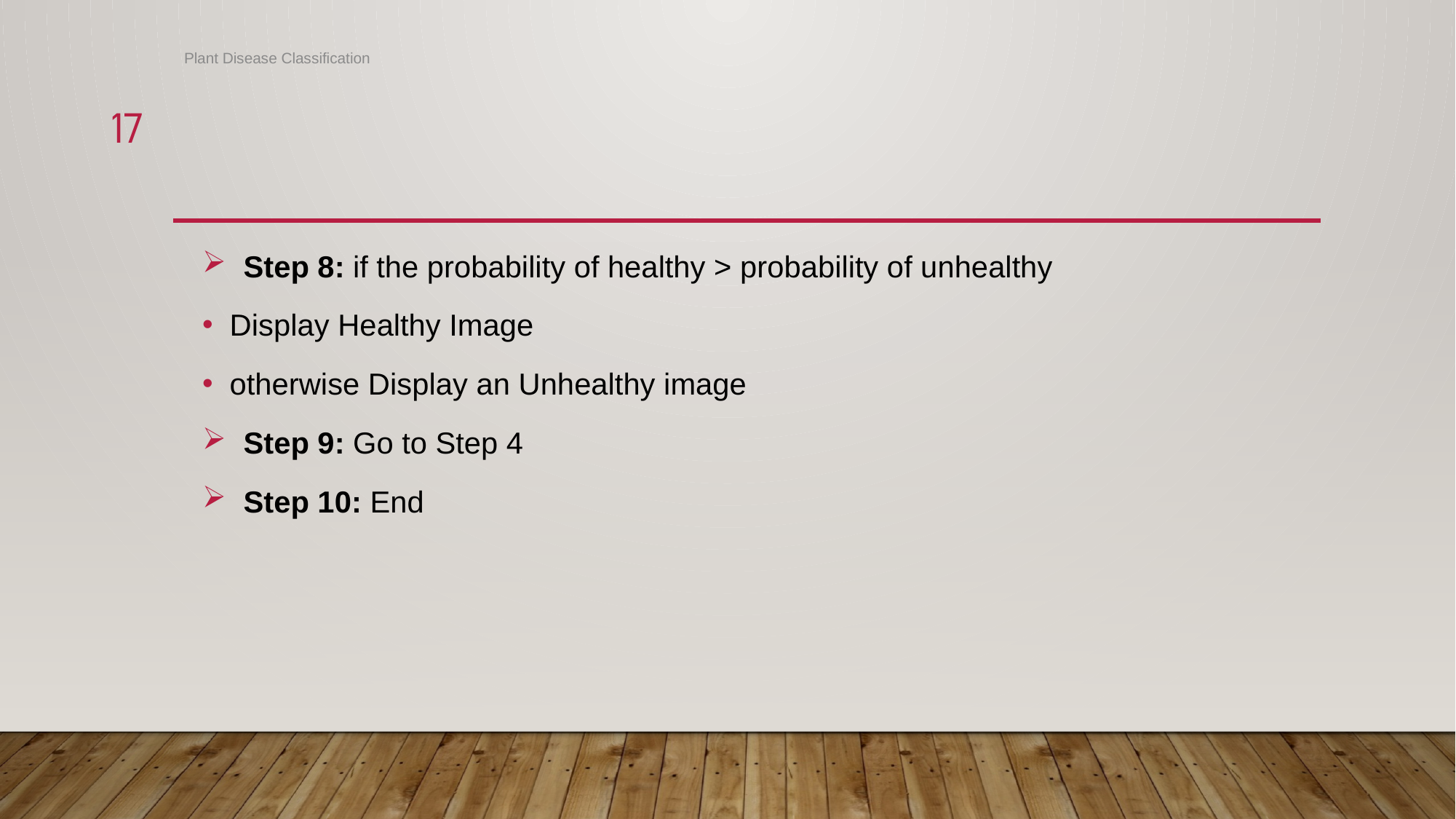

Plant Disease Classification
17
Step 8: if the probability of healthy > probability of unhealthy
Display Healthy Image
otherwise Display an Unhealthy image
Step 9: Go to Step 4
Step 10: End